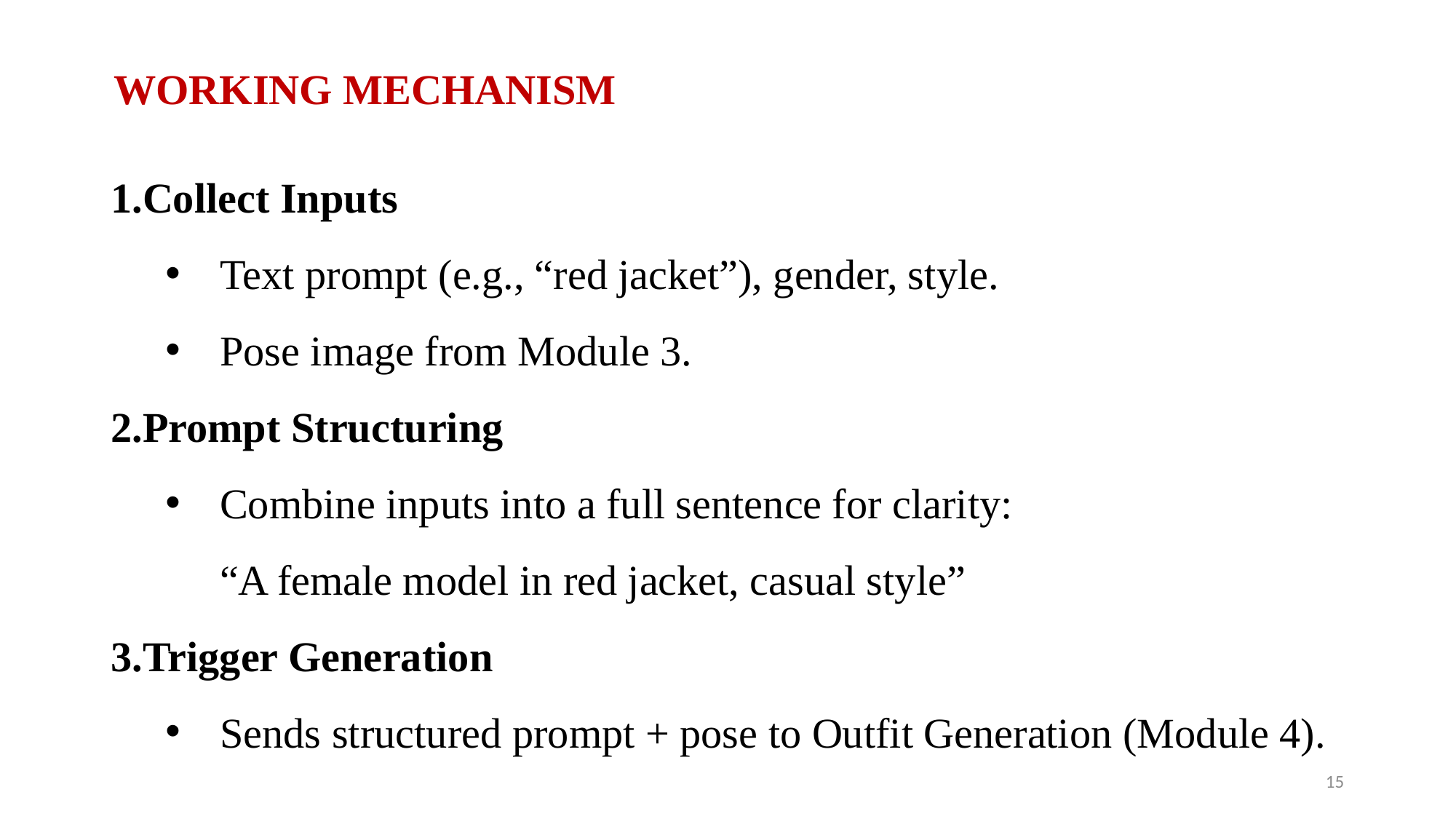

WORKING MECHANISM
Collect Inputs
Text prompt (e.g., “red jacket”), gender, style.
Pose image from Module 3.
Prompt Structuring
Combine inputs into a full sentence for clarity:
“A female model in red jacket, casual style”
Trigger Generation
Sends structured prompt + pose to Outfit Generation (Module 4).
15